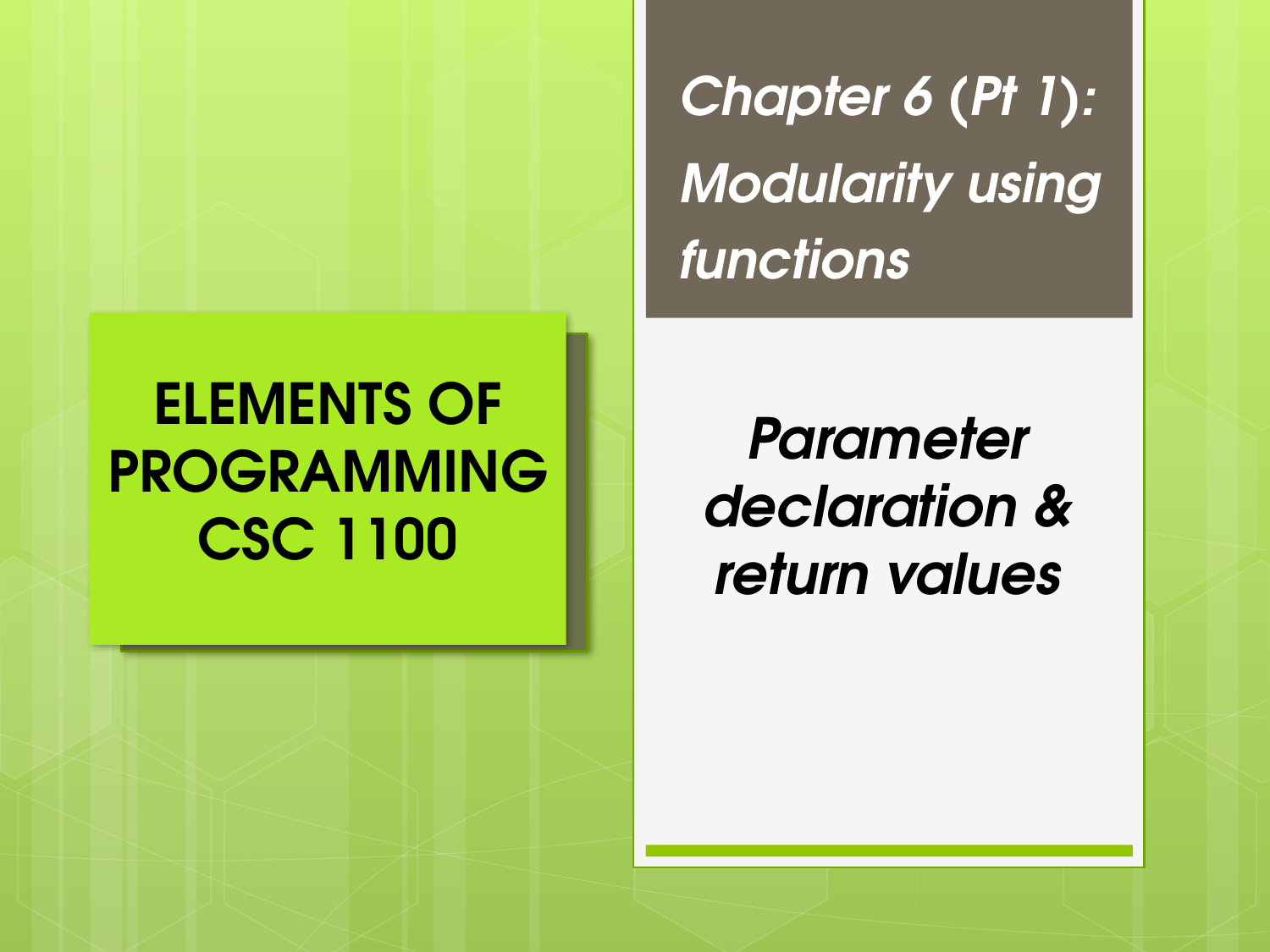

Chapter 6 (Pt 1):
Modularity using functions

ELEMENTS OF PROGRAMMING
CSC 1100

# Parameter declaration & return values